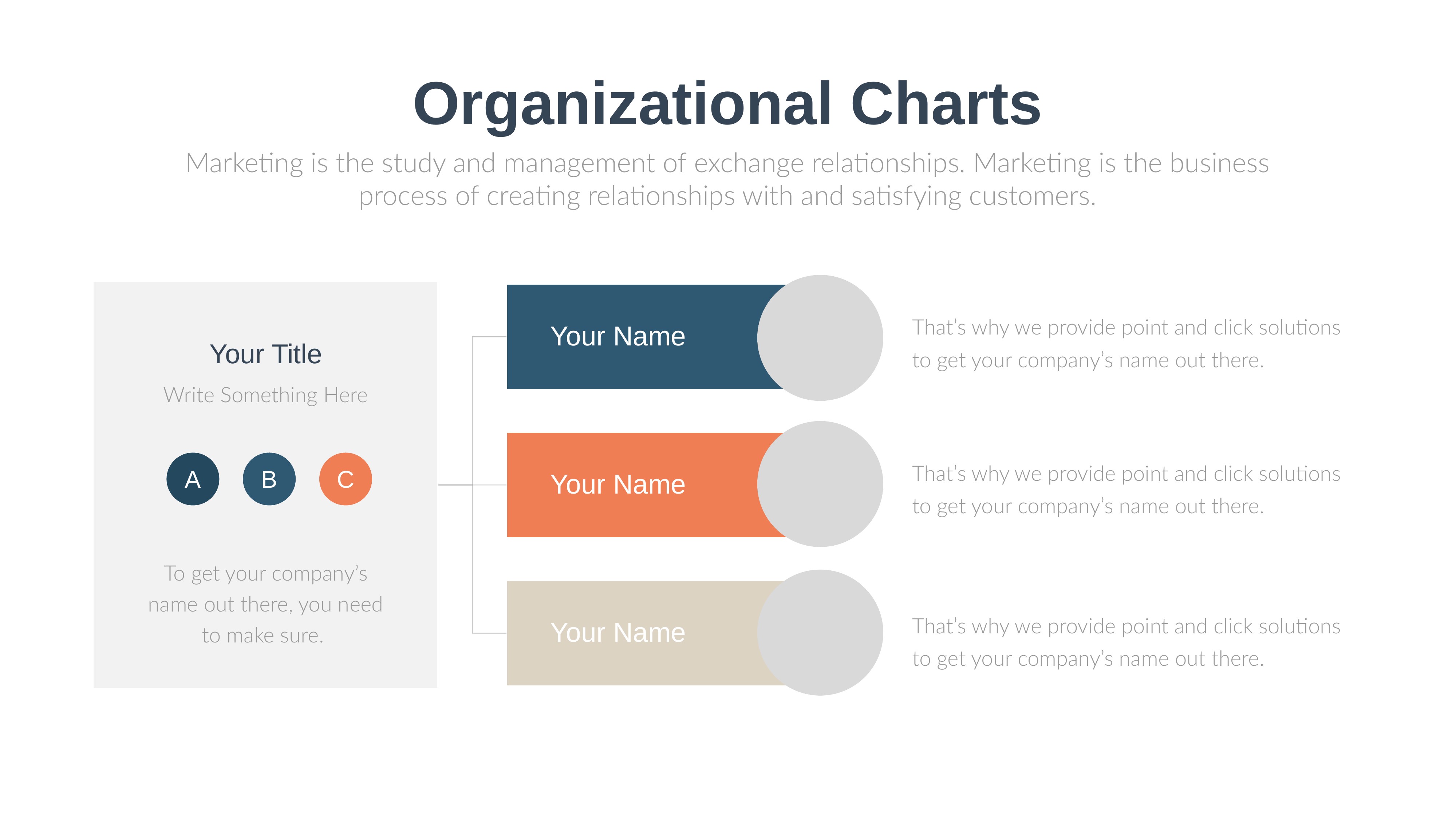

Organizational Charts
Marketing is the study and management of exchange relationships. Marketing is the business process of creating relationships with and satisfying customers.

Your Name
Your Name
Your Name

That’s why we provide point and click solutions to get your company’s name out there.
Your Title
Write Something Here

That’s why we provide point and click solutions to get your company’s name out there.

A

B

C
To get your company’s name out there, you need to make sure.

That’s why we provide point and click solutions to get your company’s name out there.